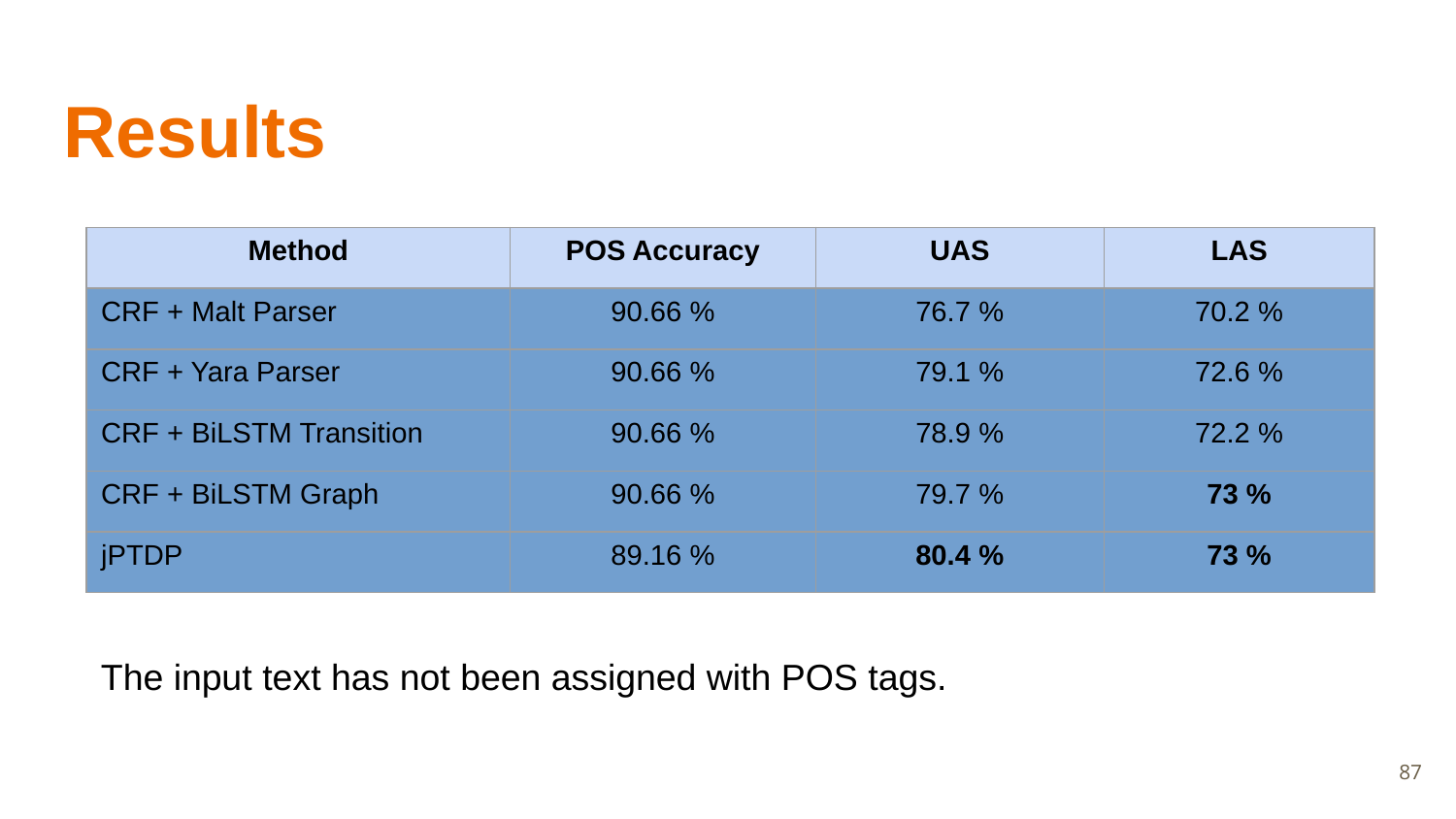

Results
| Method | POS Accuracy | UAS | LAS |
| --- | --- | --- | --- |
| CRF + Malt Parser | 90.66 % | 76.7 % | 70.2 % |
| CRF + Yara Parser | 90.66 % | 79.1 % | 72.6 % |
| CRF + BiLSTM Transition | 90.66 % | 78.9 % | 72.2 % |
| CRF + BiLSTM Graph | 90.66 % | 79.7 % | 73 % |
| jPTDP | 89.16 % | 80.4 % | 73 % |
The input text has not been assigned with POS tags.

87